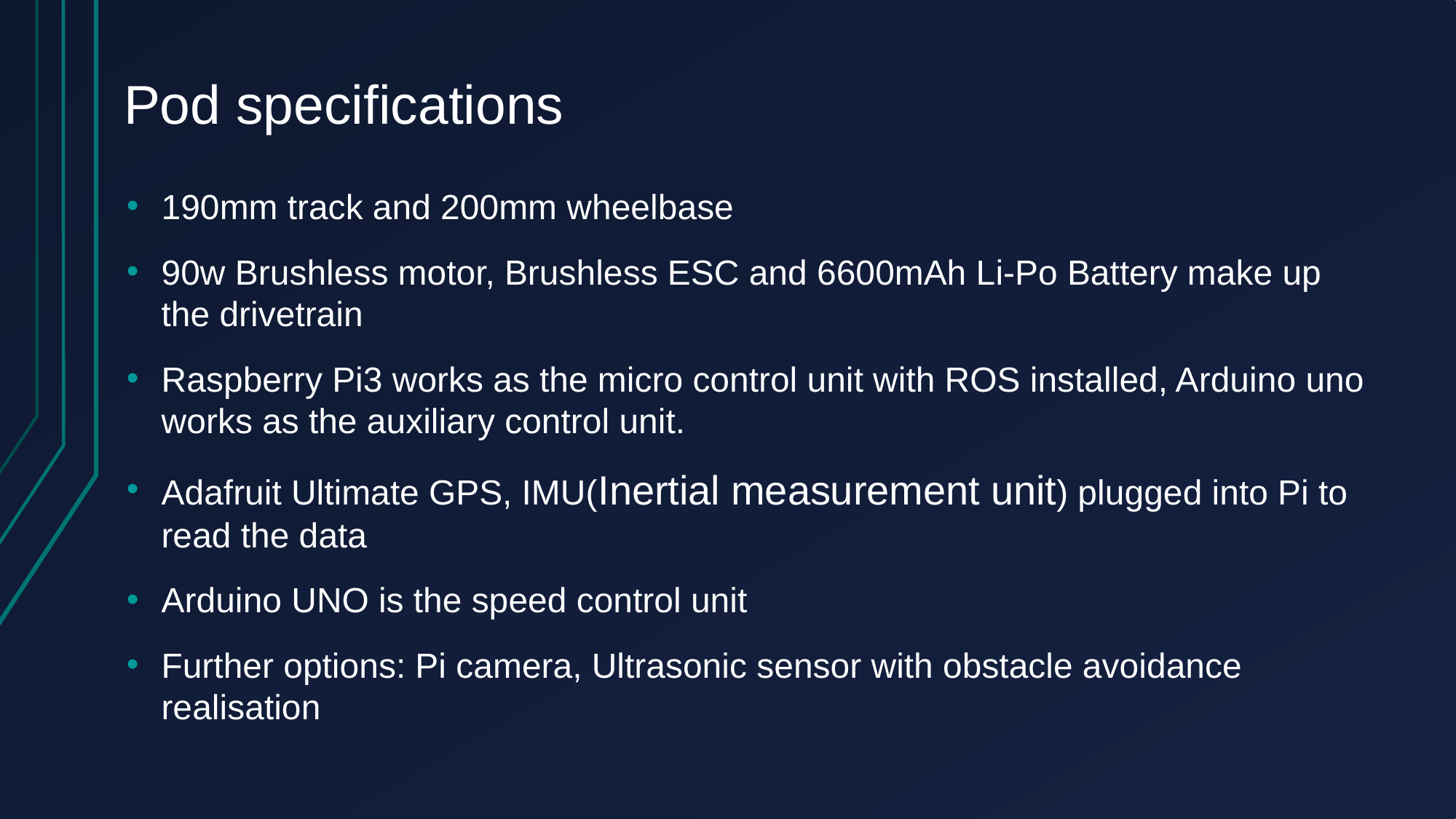

# Pod specifications
190mm track and 200mm wheelbase
90w Brushless motor, Brushless ESC and 6600mAh Li-Po Battery make up the drivetrain
Raspberry Pi3 works as the micro control unit with ROS installed, Arduino uno works as the auxiliary control unit.
Adafruit Ultimate GPS, IMU(Inertial measurement unit) plugged into Pi to read the data
Arduino UNO is the speed control unit
Further options: Pi camera, Ultrasonic sensor with obstacle avoidance realisation